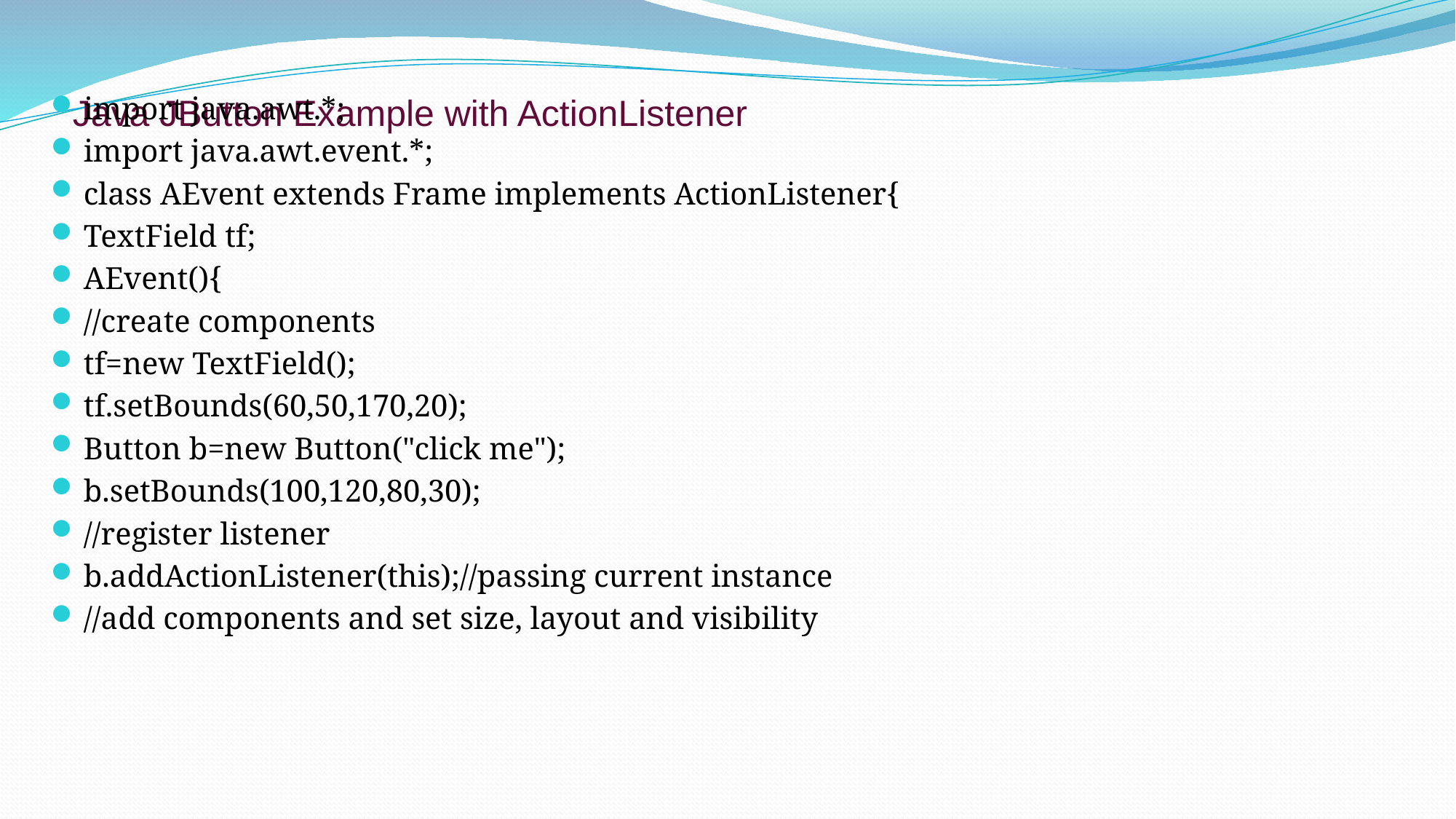

import java.awt.*;
import java.awt.event.*;
class AEvent extends Frame implements ActionListener{
TextField tf;
AEvent(){
//create components
tf=new TextField();
tf.setBounds(60,50,170,20);
Button b=new Button("click me");
b.setBounds(100,120,80,30);
//register listener
b.addActionListener(this);//passing current instance
//add components and set size, layout and visibility

# Java JButton Example with ActionListener